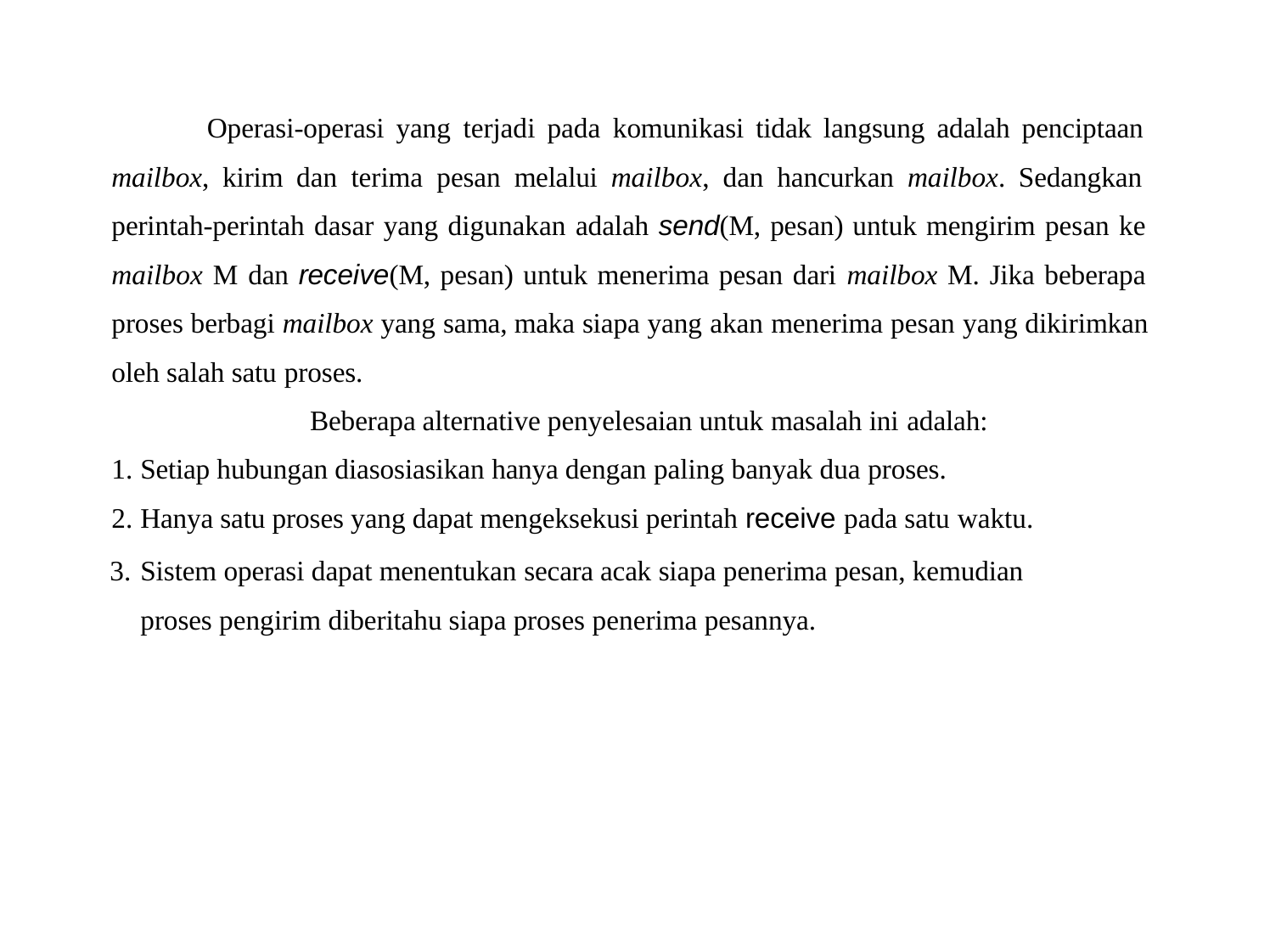

Operasi-operasi yang terjadi pada komunikasi tidak langsung adalah penciptaan  mailbox, kirim dan terima pesan melalui mailbox, dan hancurkan mailbox. Sedangkan  perintah-perintah dasar yang digunakan adalah send(M, pesan) untuk mengirim pesan ke  mailbox M dan receive(M, pesan) untuk menerima pesan dari mailbox M. Jika beberapa  proses berbagi mailbox yang sama, maka siapa yang akan menerima pesan yang dikirimkan  oleh salah satu proses.
Beberapa alternative penyelesaian untuk masalah ini adalah:
Setiap hubungan diasosiasikan hanya dengan paling banyak dua proses.
Hanya satu proses yang dapat mengeksekusi perintah receive pada satu waktu.
Sistem operasi dapat menentukan secara acak siapa penerima pesan, kemudian  proses pengirim diberitahu siapa proses penerima pesannya.